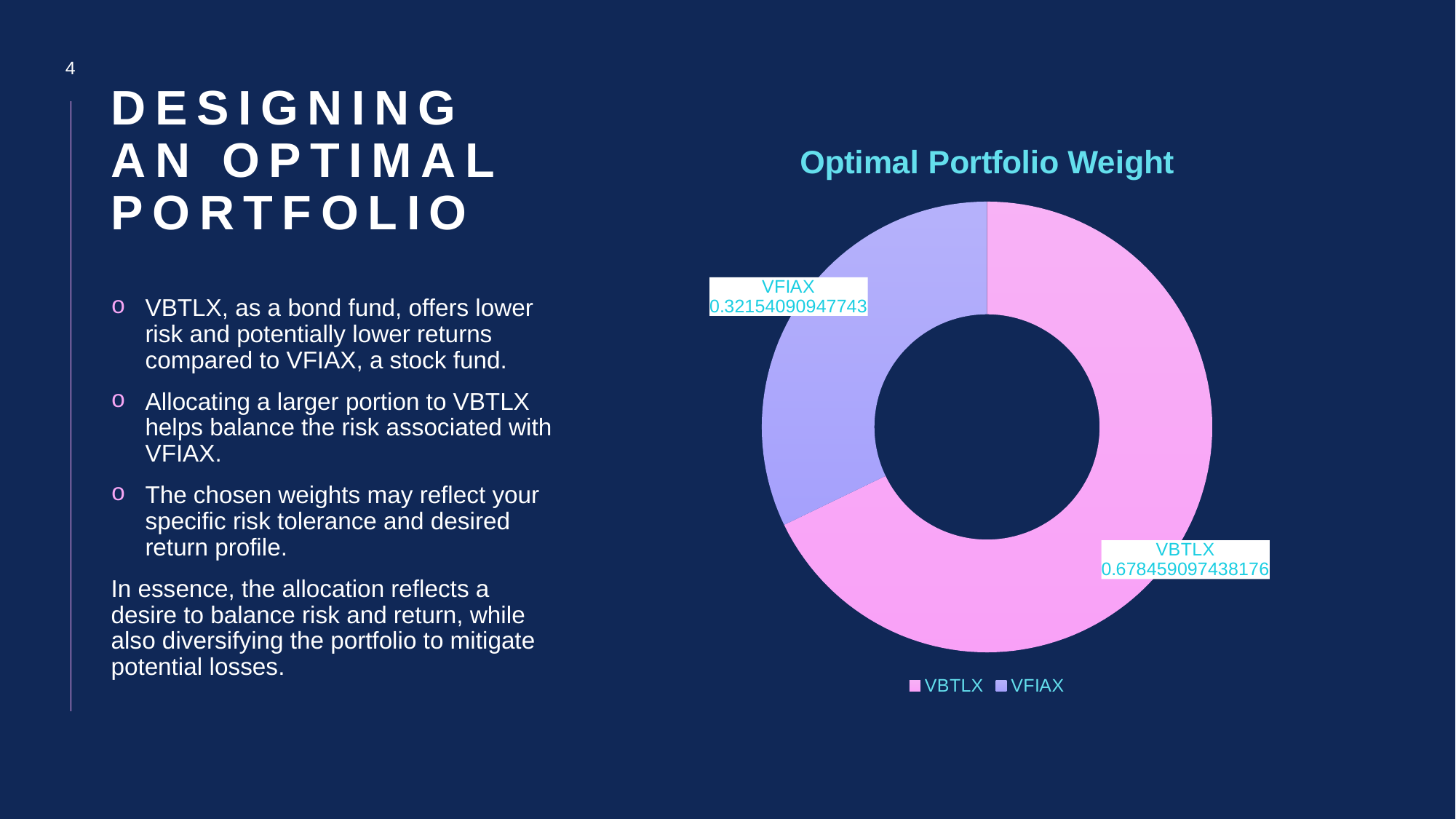

4
# Designing an Optimal Portfolio

### Chart:

| Category |  |
|---|---|
| VBTLX | 0.678459097438176 |
| VFIAX | 0.32154090947743 |
VBTLX, as a bond fund, offers lower risk and potentially lower returns compared to VFIAX, a stock fund.
Allocating a larger portion to VBTLX helps balance the risk associated with VFIAX.
The chosen weights may reflect your specific risk tolerance and desired return profile.
In essence, the allocation reflects a desire to balance risk and return, while also diversifying the portfolio to mitigate potential losses.